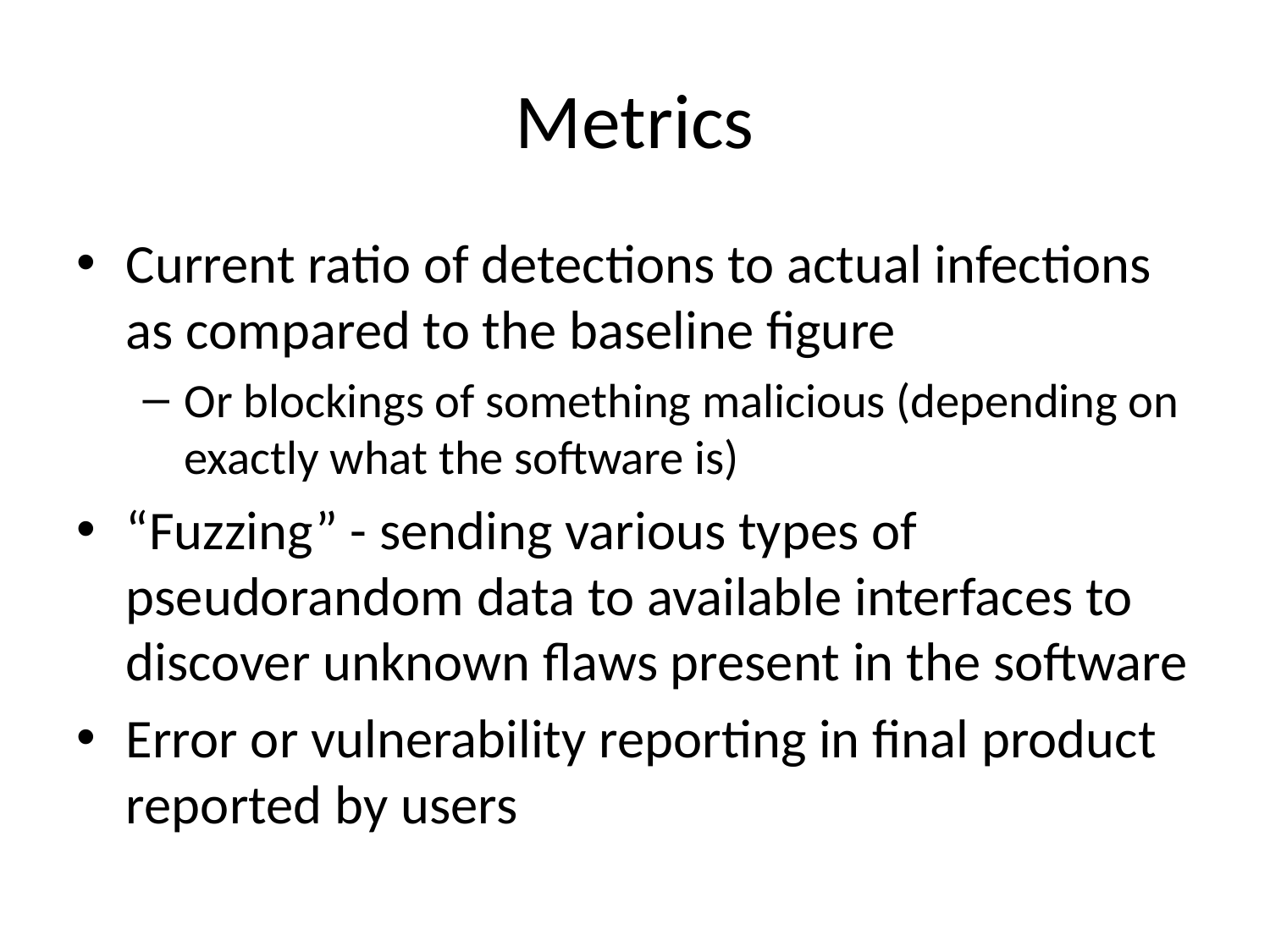

# Metrics
Current ratio of detections to actual infections as compared to the baseline figure
Or blockings of something malicious (depending on exactly what the software is)
“Fuzzing” - sending various types of pseudorandom data to available interfaces to discover unknown flaws present in the software
Error or vulnerability reporting in final product reported by users